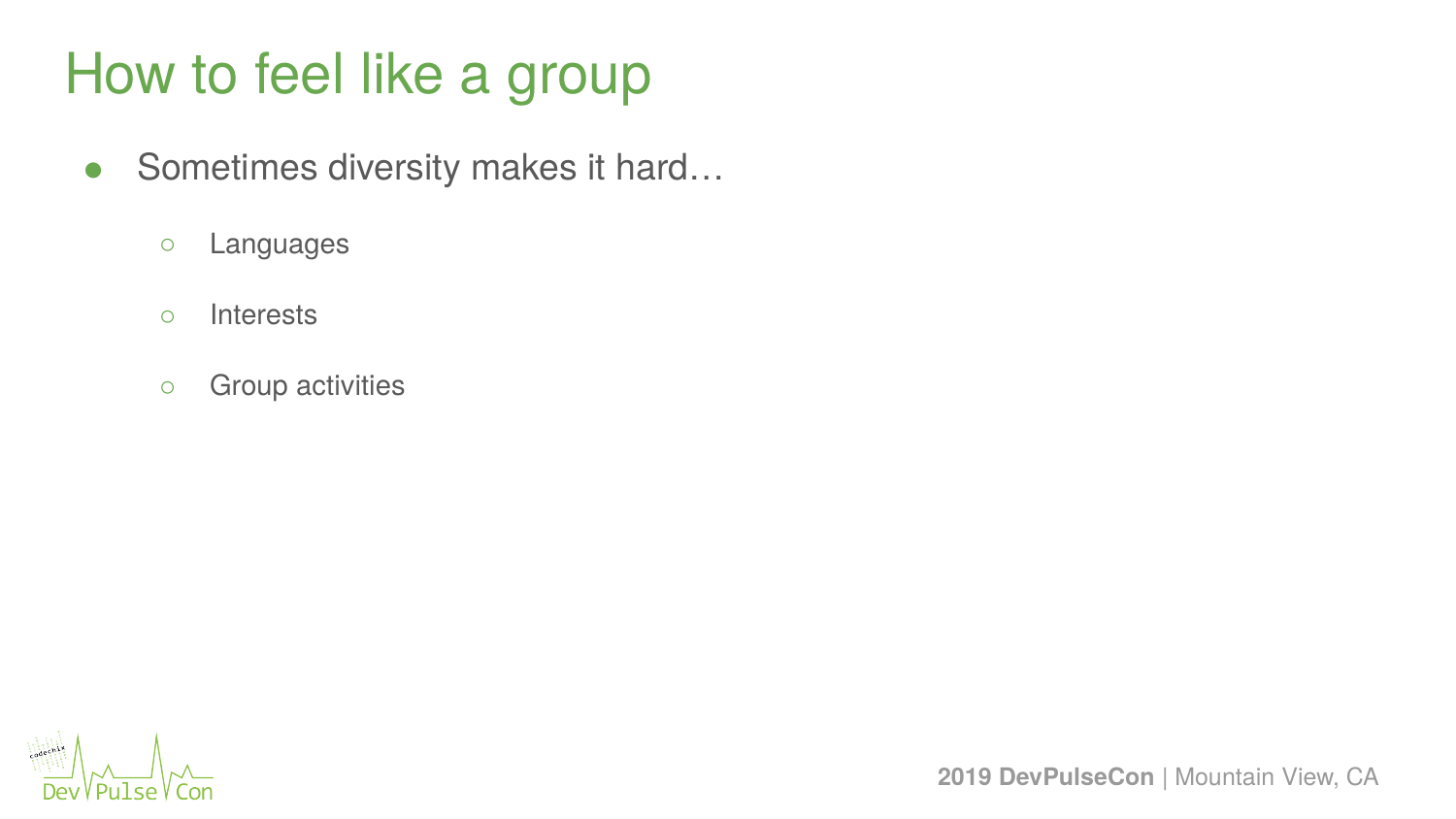

35
# How to feel like a group
Sometimes diversity makes it hard…
Languages
Interests
Group activities